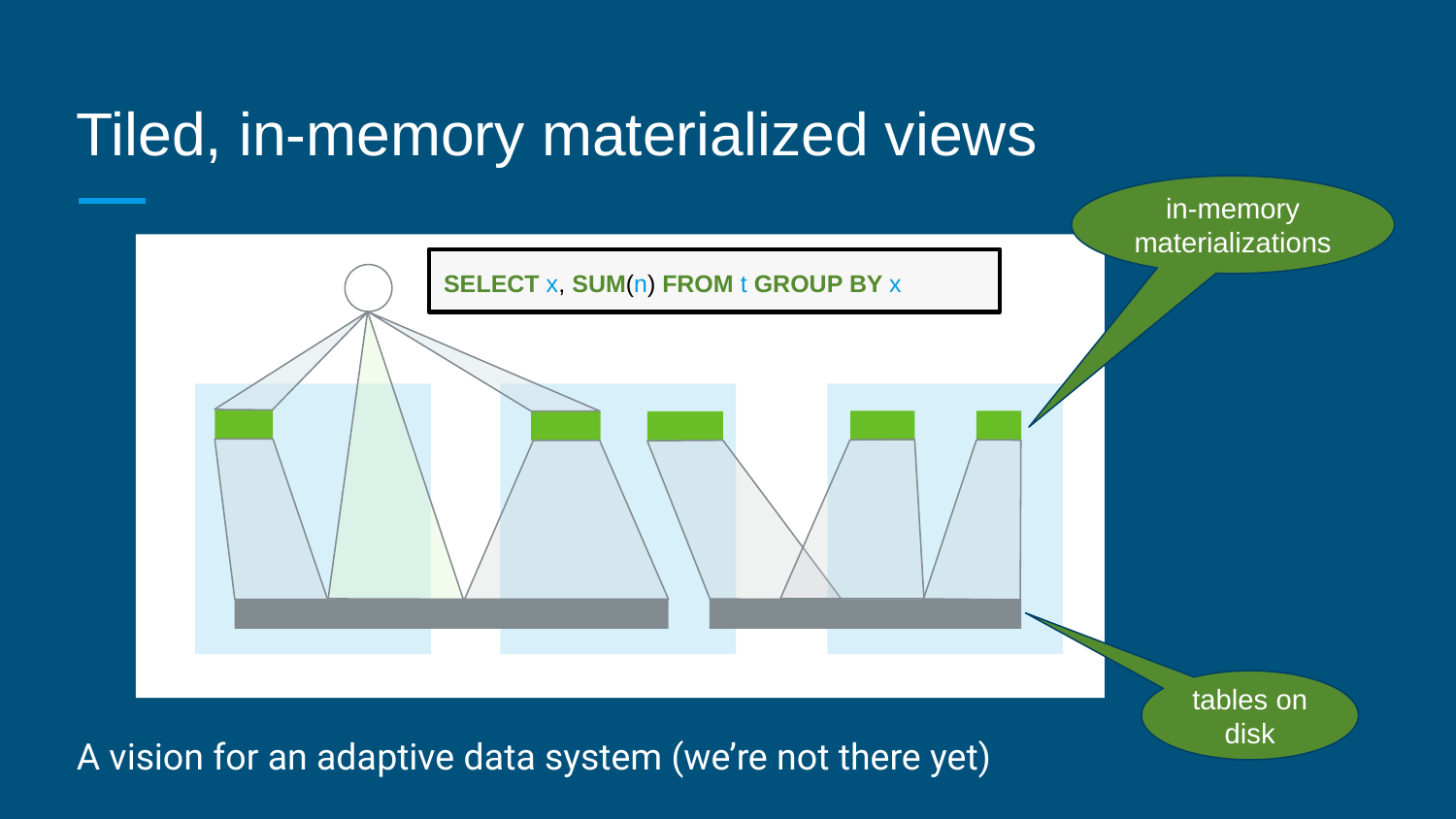

# Tiled, in-memory materialized views
in-memory materializations

SELECT x, SUM(n) FROM t GROUP BY x
tables on disk
A vision for an adaptive data system (we’re not there yet)